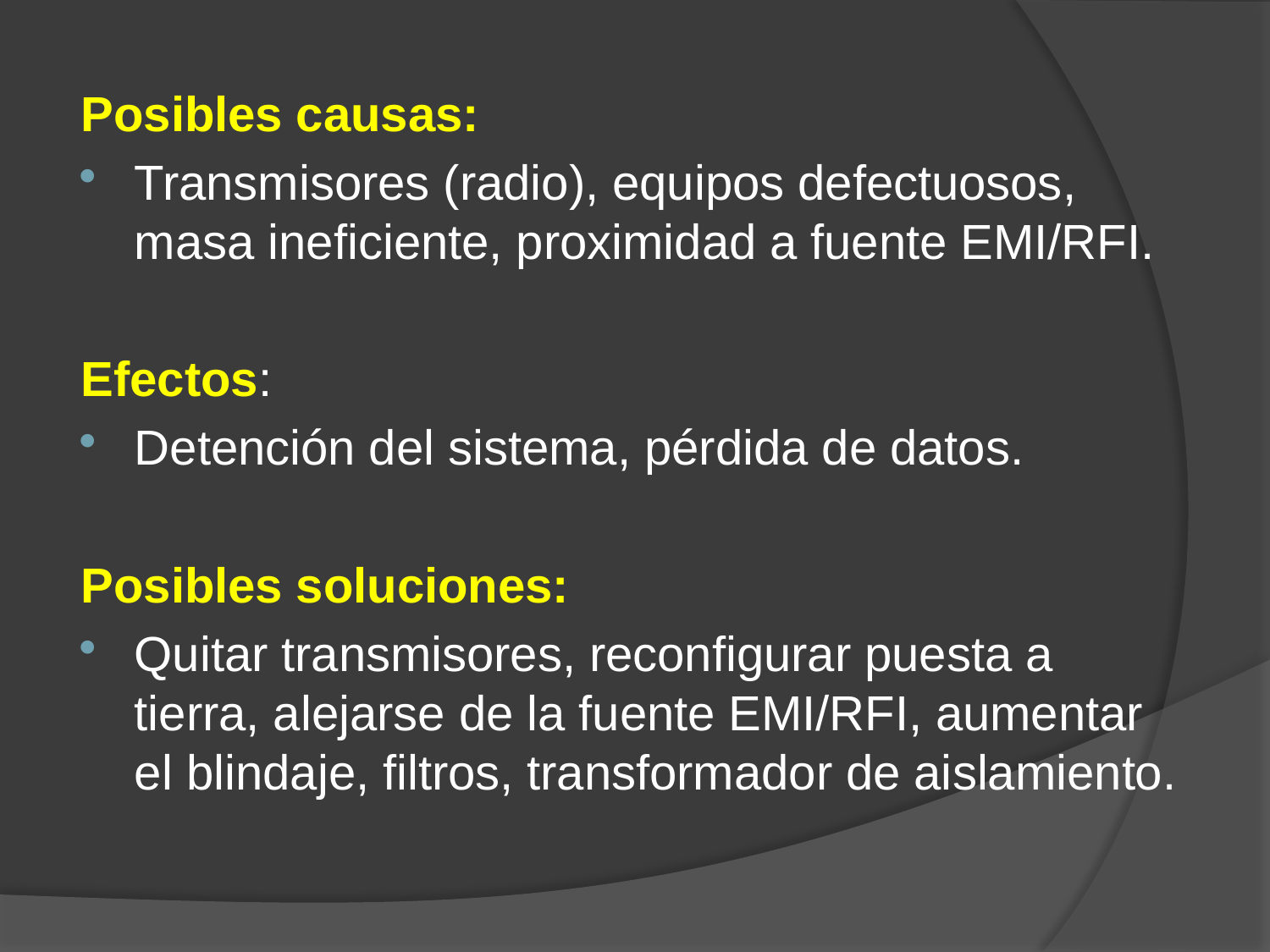

Posibles causas:
Transmisores (radio), equipos defectuosos, masa ineficiente, proximidad a fuente EMI/RFI.

Efectos:
Detención del sistema, pérdida de datos.

Posibles soluciones:
Quitar transmisores, reconfigurar puesta a tierra, alejarse de la fuente EMI/RFI, aumentar el blindaje, filtros, transformador de aislamiento.